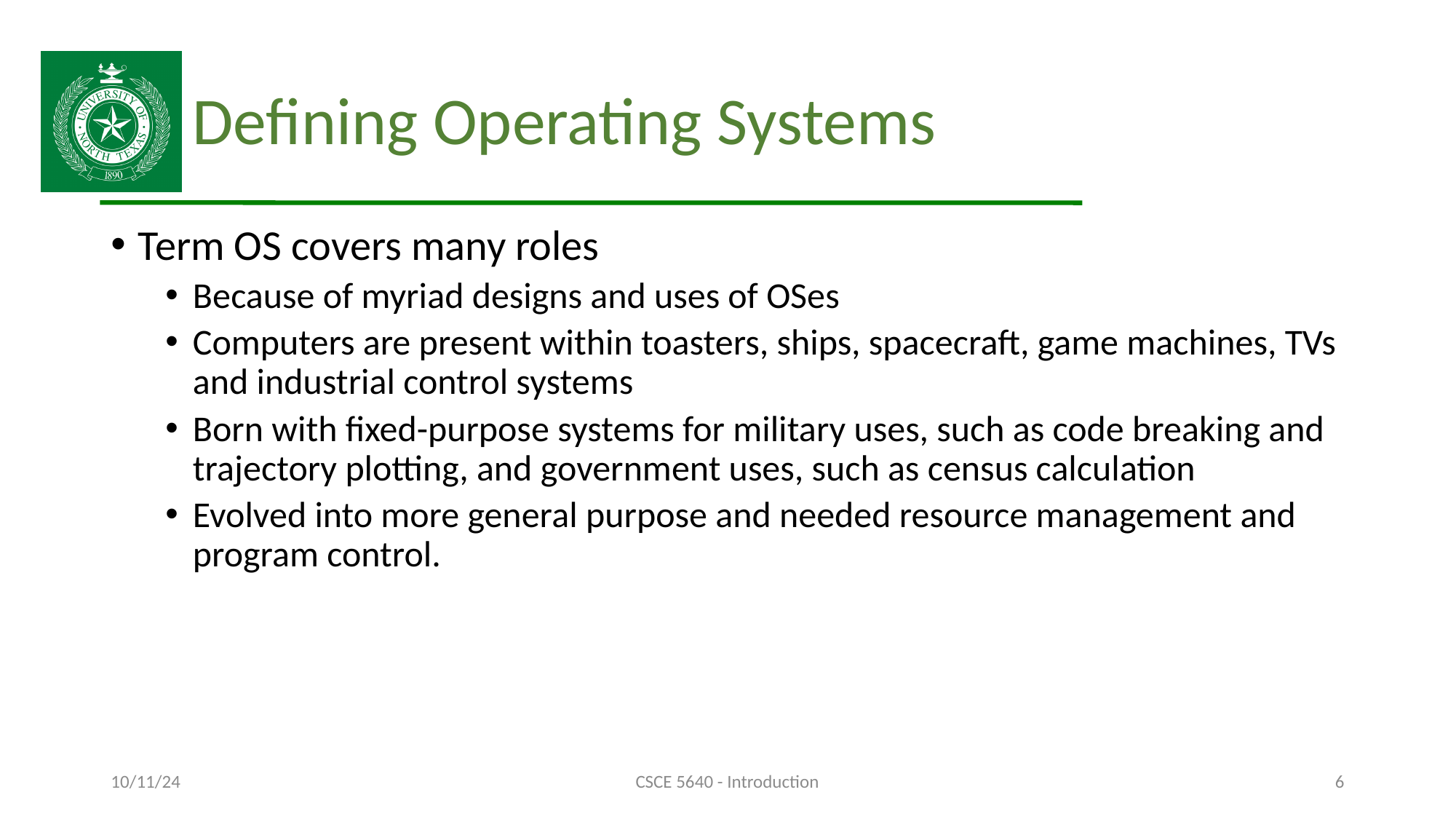

# Defining Operating Systems
Term OS covers many roles
Because of myriad designs and uses of OSes
Computers are present within toasters, ships, spacecraft, game machines, TVs and industrial control systems
Born with fixed-purpose systems for military uses, such as code breaking and trajectory plotting, and government uses, such as census calculation
Evolved into more general purpose and needed resource management and program control.

10/11/24
CSCE 5640 - Introduction
6